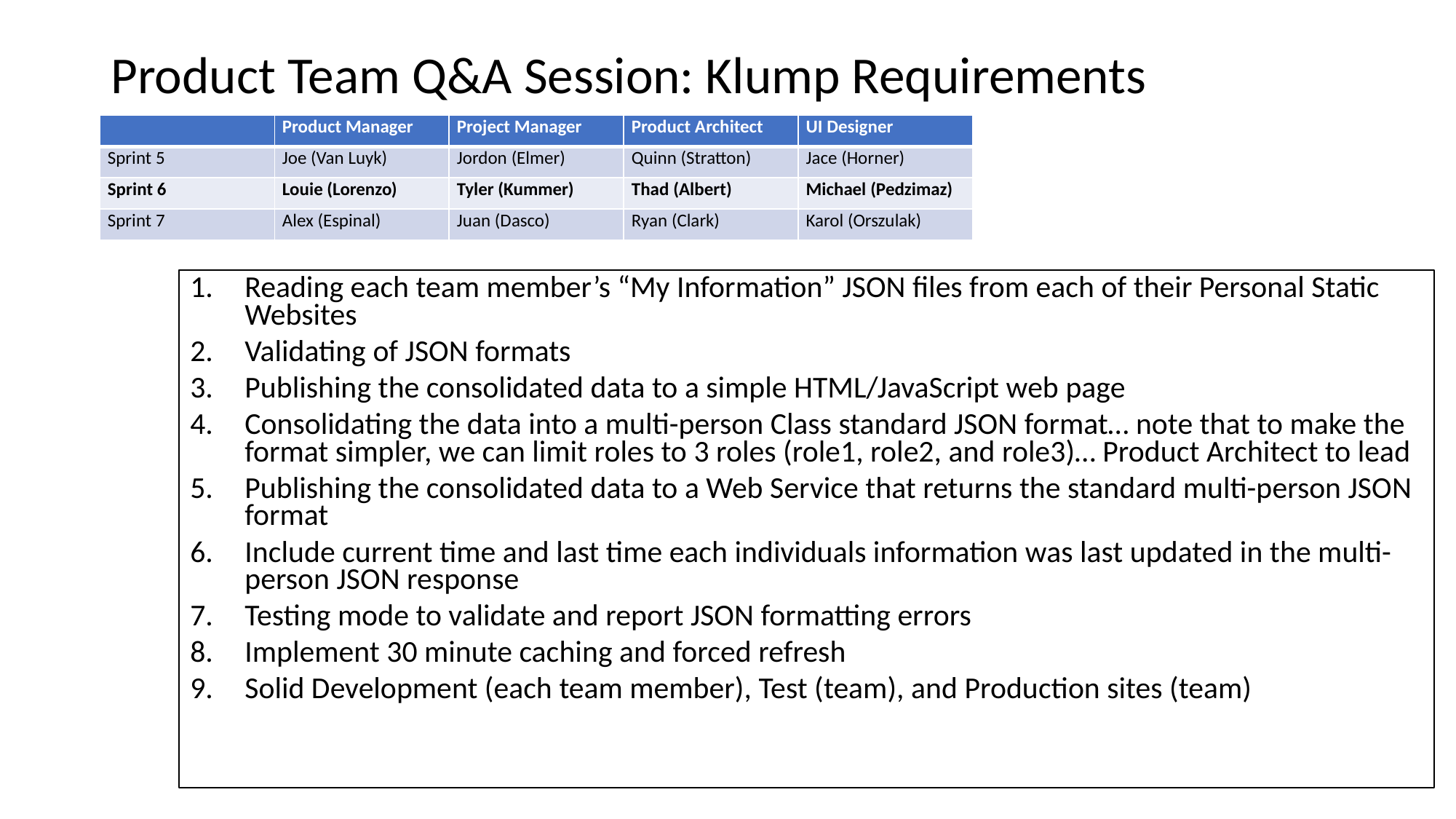

# Product Team Q&A Session: Klump Requirements
|  | Product Manager | Project Manager | Product Architect | UI Designer |
| --- | --- | --- | --- | --- |
| Sprint 5 | Joe (Van Luyk) | Jordon (Elmer) | Quinn (Stratton) | Jace (Horner) |
| Sprint 6 | Louie (Lorenzo) | Tyler (Kummer) | Thad (Albert) | Michael (Pedzimaz) |
| Sprint 7 | Alex (Espinal) | Juan (Dasco) | Ryan (Clark) | Karol (Orszulak) |
Reading each team member’s “My Information” JSON files from each of their Personal Static Websites
Validating of JSON formats
Publishing the consolidated data to a simple HTML/JavaScript web page
Consolidating the data into a multi-person Class standard JSON format… note that to make the format simpler, we can limit roles to 3 roles (role1, role2, and role3)… Product Architect to lead
Publishing the consolidated data to a Web Service that returns the standard multi-person JSON format
Include current time and last time each individuals information was last updated in the multi-person JSON response
Testing mode to validate and report JSON formatting errors
Implement 30 minute caching and forced refresh
Solid Development (each team member), Test (team), and Production sites (team)